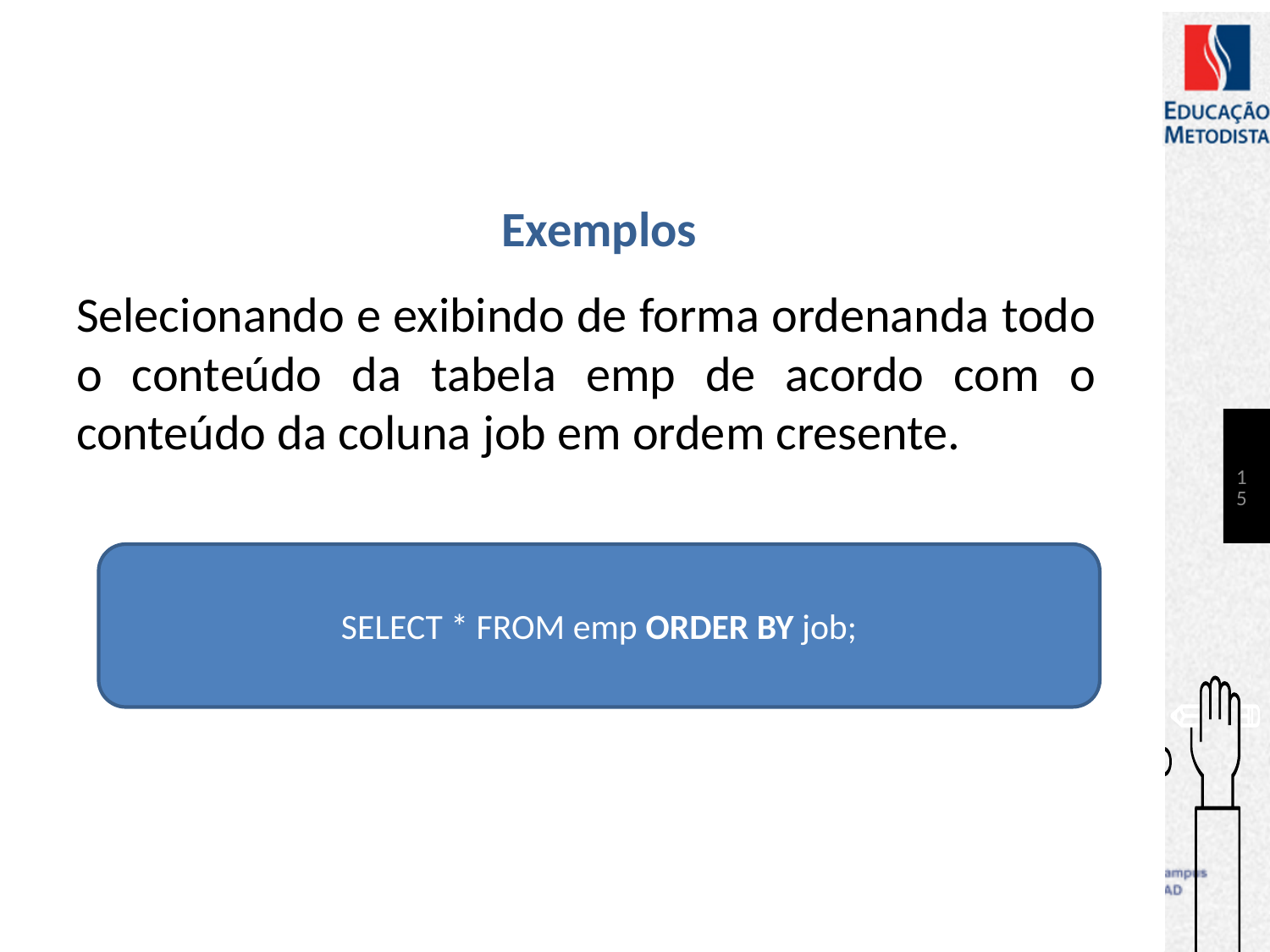

# Exemplos
Selecionando e exibindo de forma ordenanda todo o conteúdo da tabela emp de acordo com o conteúdo da coluna job em ordem cresente.

15
SELECT * FROM emp ORDER BY job;